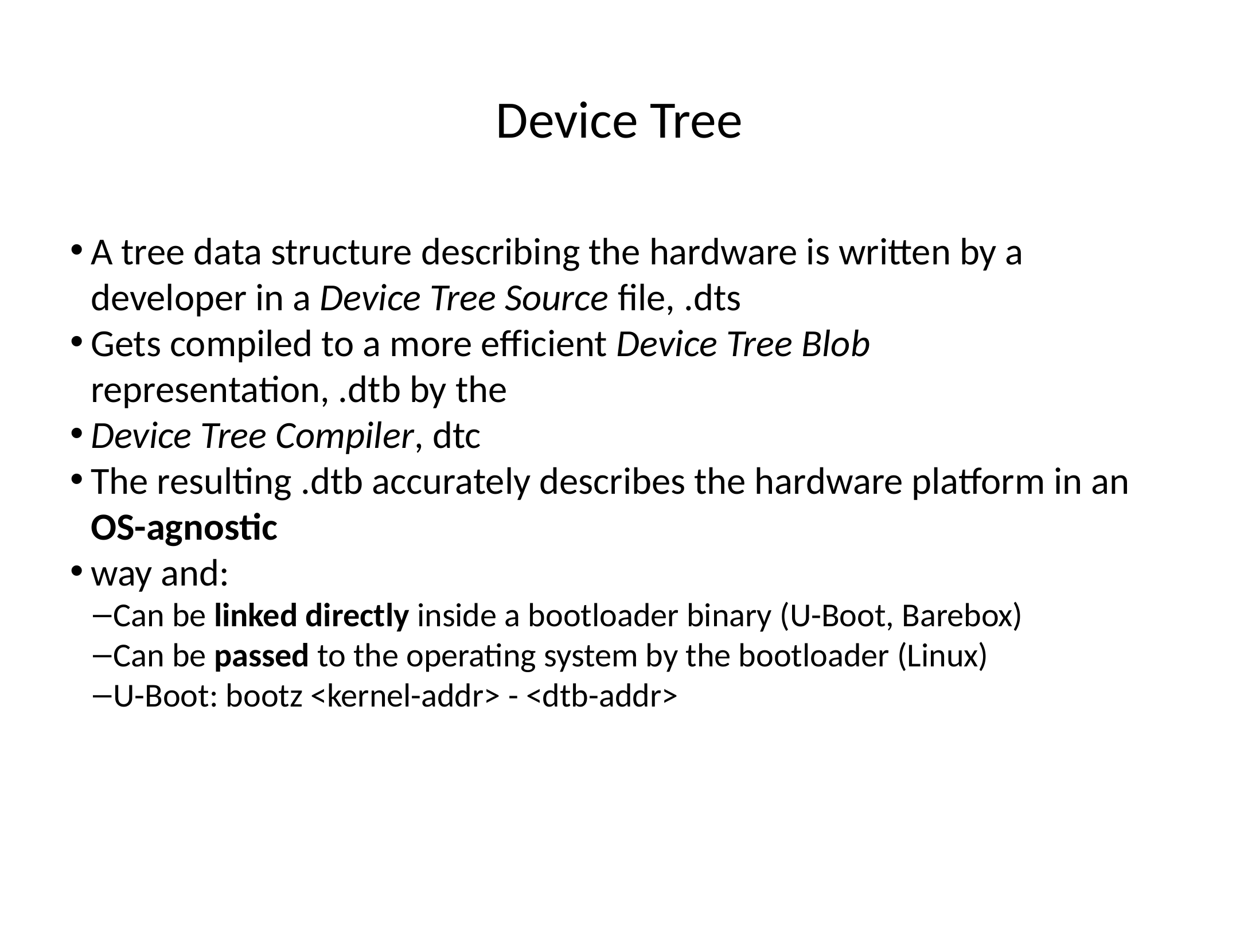

Device Tree
A tree data structure describing the hardware is written by a developer in a Device Tree Source file, .dts
Gets compiled to a more eﬀicient Device Tree Blob representation, .dtb by the
Device Tree Compiler, dtc
The resulting .dtb accurately describes the hardware platform in an OS-agnostic
way and:
Can be linked directly inside a bootloader binary (U-Boot, Barebox)
Can be passed to the operating system by the bootloader (Linux)
U-Boot: bootz <kernel-addr> - <dtb-addr>